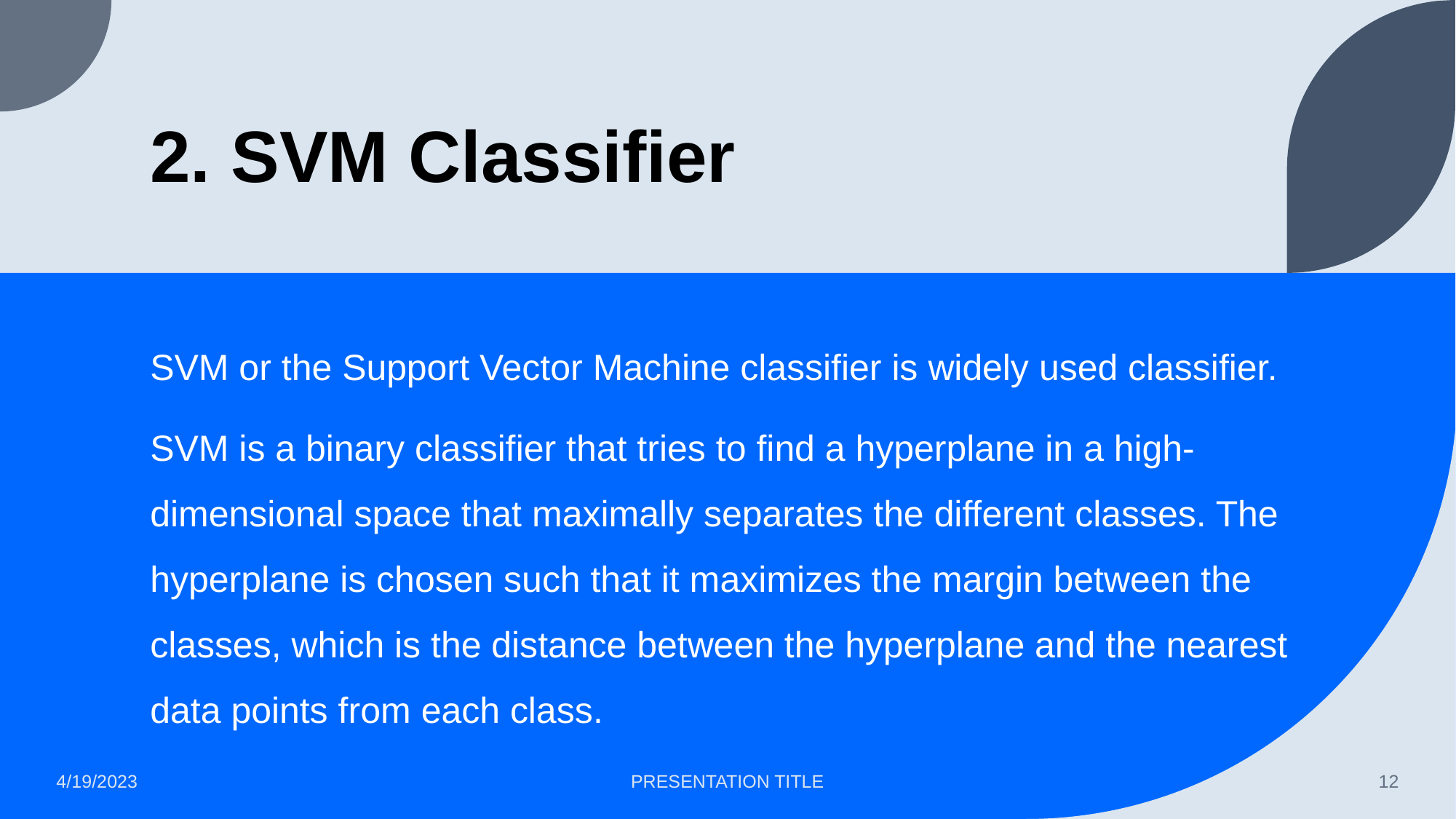

# 2. SVM Classifier
SVM or the Support Vector Machine classifier is widely used classifier.
SVM is a binary classifier that tries to find a hyperplane in a high-dimensional space that maximally separates the different classes. The hyperplane is chosen such that it maximizes the margin between the classes, which is the distance between the hyperplane and the nearest data points from each class.
4/19/2023
PRESENTATION TITLE
12